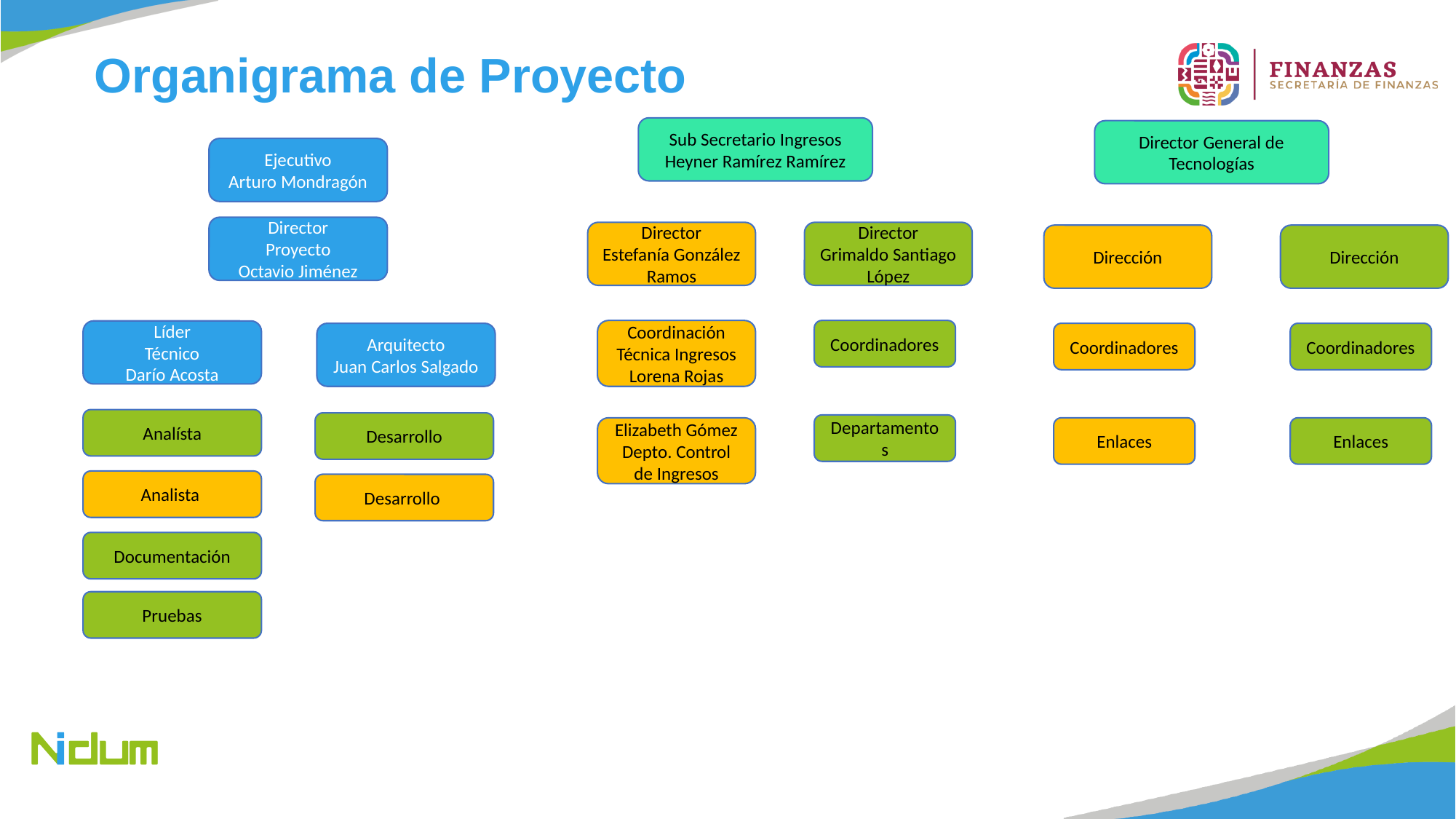

# Organigrama de Proyecto
Sub Secretario Ingresos
Heyner Ramírez Ramírez
Director General de Tecnologías
Ejecutivo
Arturo Mondragón
Director
Proyecto
Octavio Jiménez
Director
Estefanía González Ramos
Director
Grimaldo Santiago López
Dirección
Dirección
Coordinación Técnica Ingresos
Lorena Rojas
Coordinadores
Líder
Técnico
Darío Acosta
Arquitecto
Juan Carlos Salgado
Coordinadores
Coordinadores
Analísta
Desarrollo
Departamentos
Elizabeth Gómez
Depto. Control de Ingresos
Enlaces
Enlaces
Analista
Desarrollo
Documentación
Pruebas